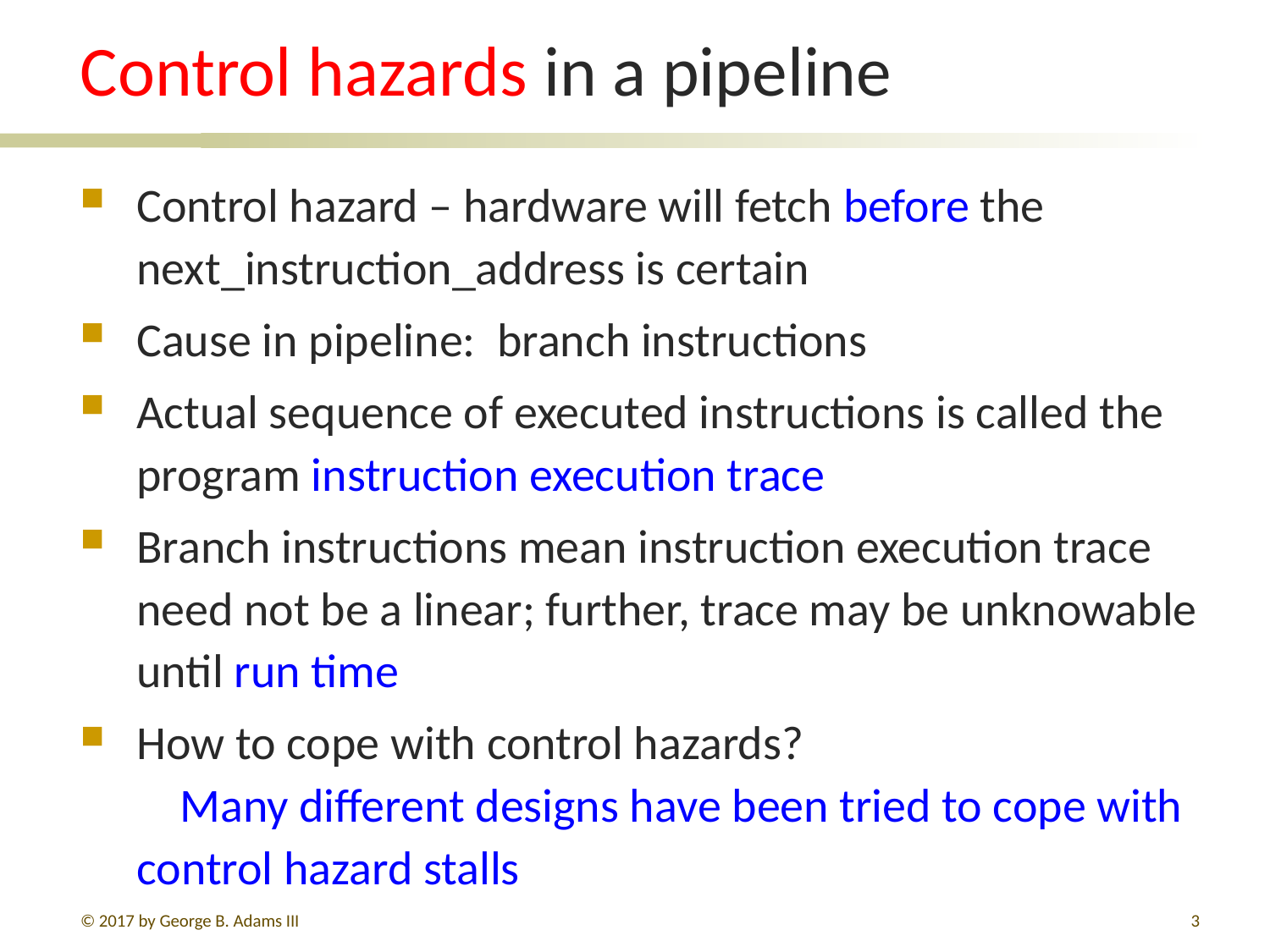

# Control hazards in a pipeline
Control hazard – hardware will fetch before the next_instruction_address is certain
Cause in pipeline:  branch instructions
Actual sequence of executed instructions is called the program instruction execution trace
Branch instructions mean instruction execution trace need not be a linear; further, trace may be unknowable until run time
How to cope with control hazards?
    Many different designs have been tried to cope with control hazard stalls
© 2017 by George B. Adams III
3